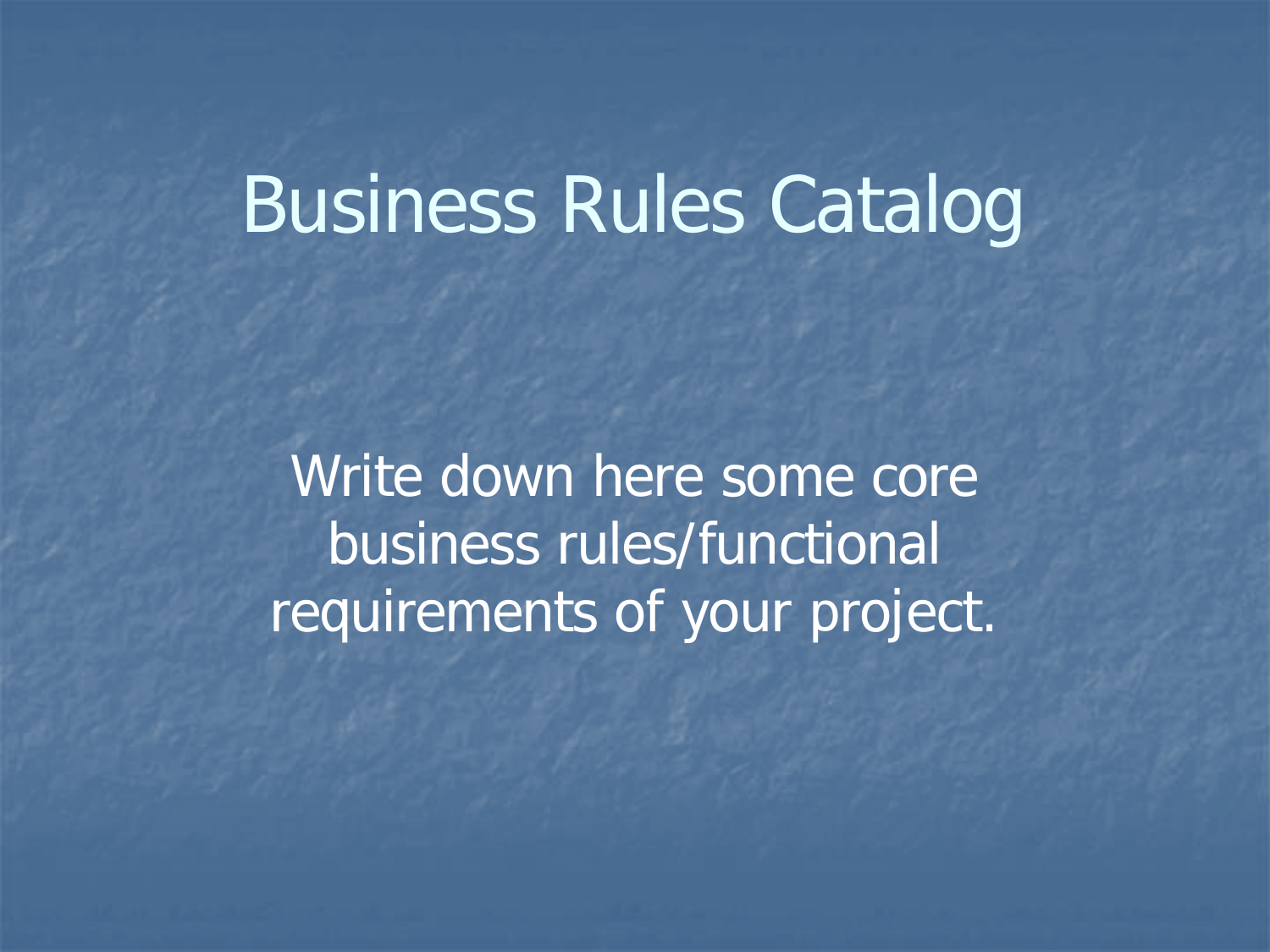

Business Rules Catalog
Write down here some core business rules/functional requirements of your project.